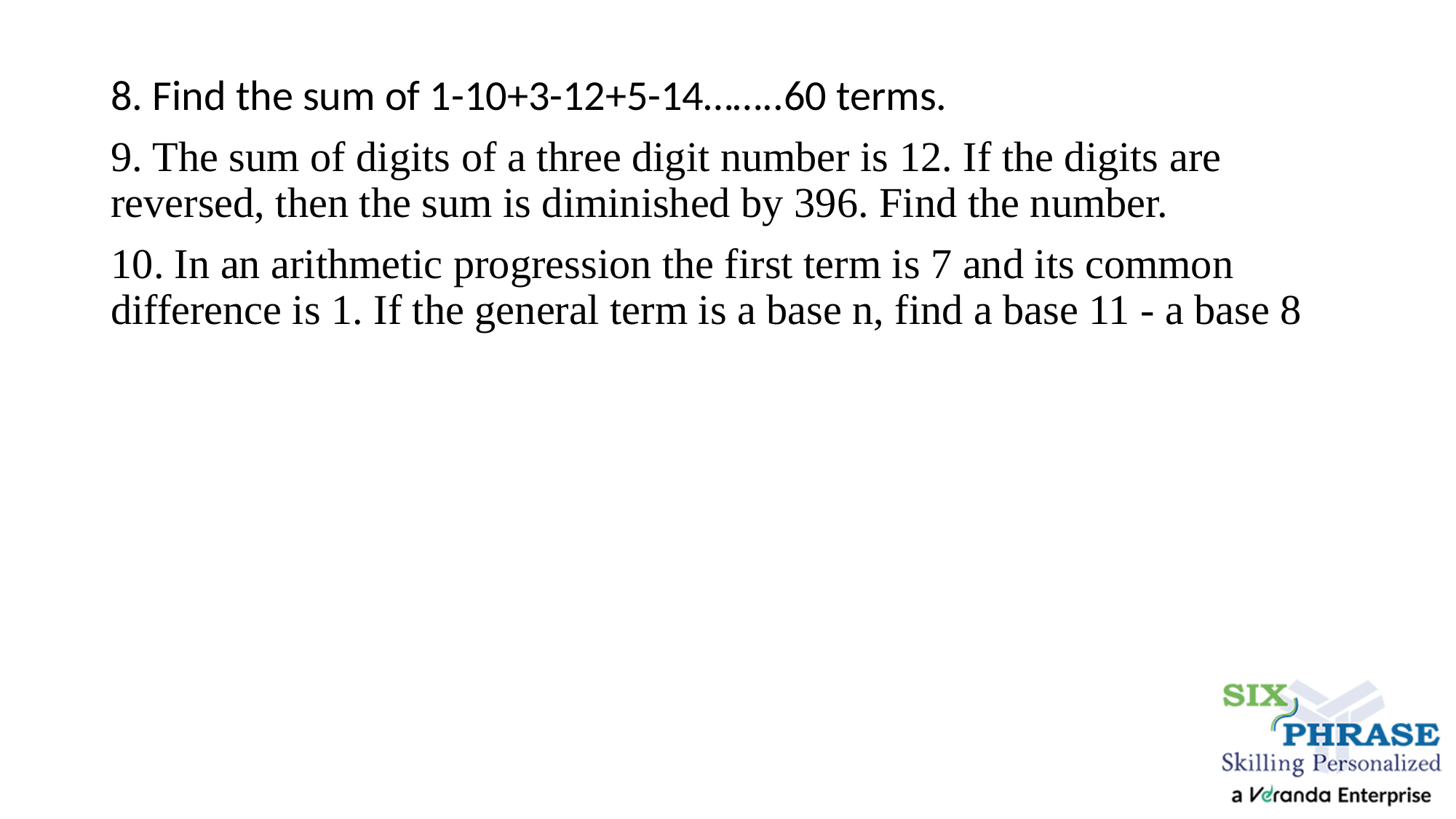

8. Find the sum of 1-10+3-12+5-14……..60 terms.
9. The sum of digits of a three digit number is 12. If the digits are reversed, then the sum is diminished by 396. Find the number.
10. In an arithmetic progression the first term is 7 and its common difference is 1. If the general term is a base n, find a base 11 - a base 8